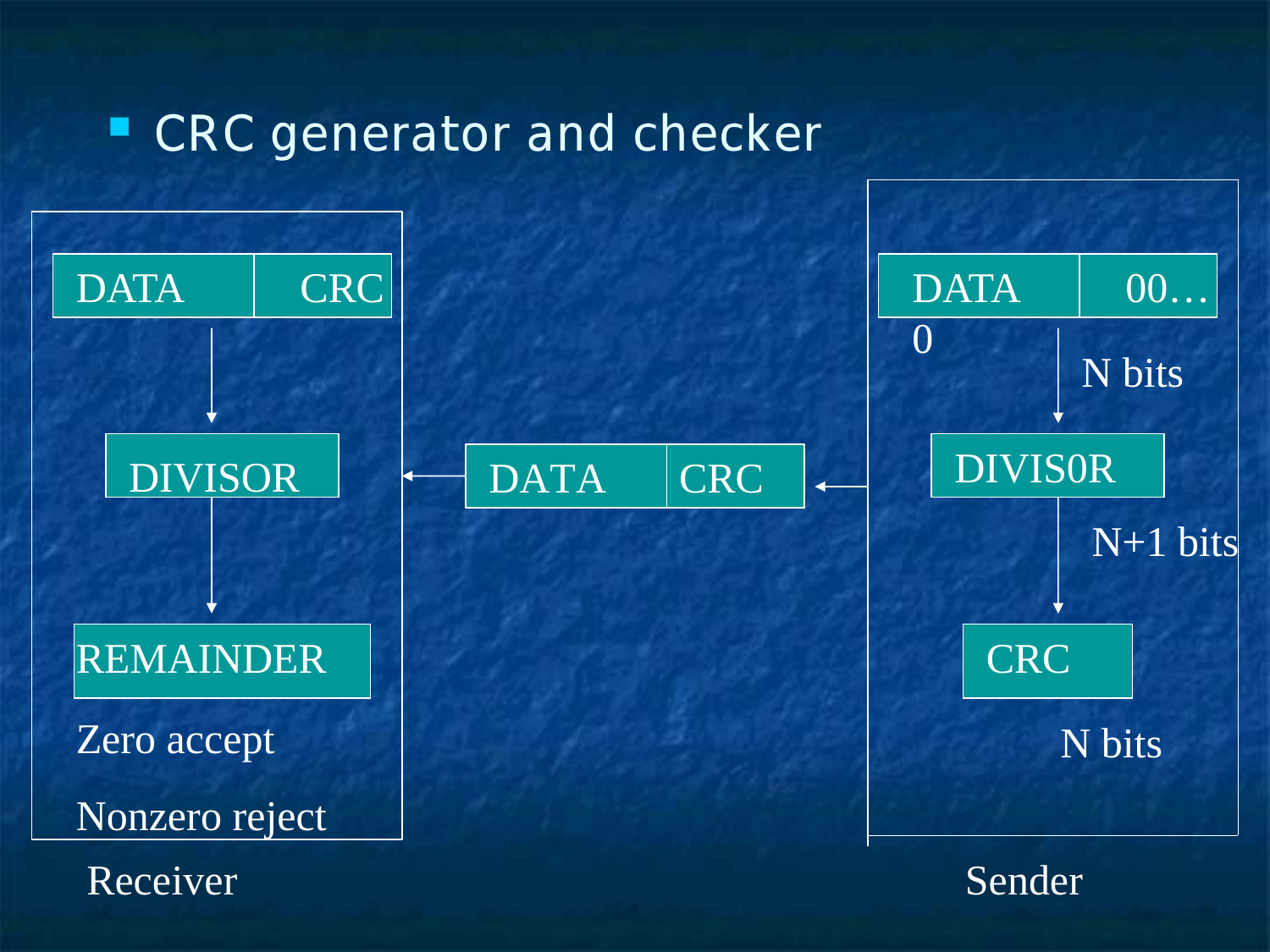

CRC generator and checker

DIVISOR

Zero accept  Nonzero reject

DATA	CRC
DATA	00…0

N bits

DIVIS0R

DATA	CRC

N+1 bits

REMAINDER
CRC
N bits
Receiver
Sender